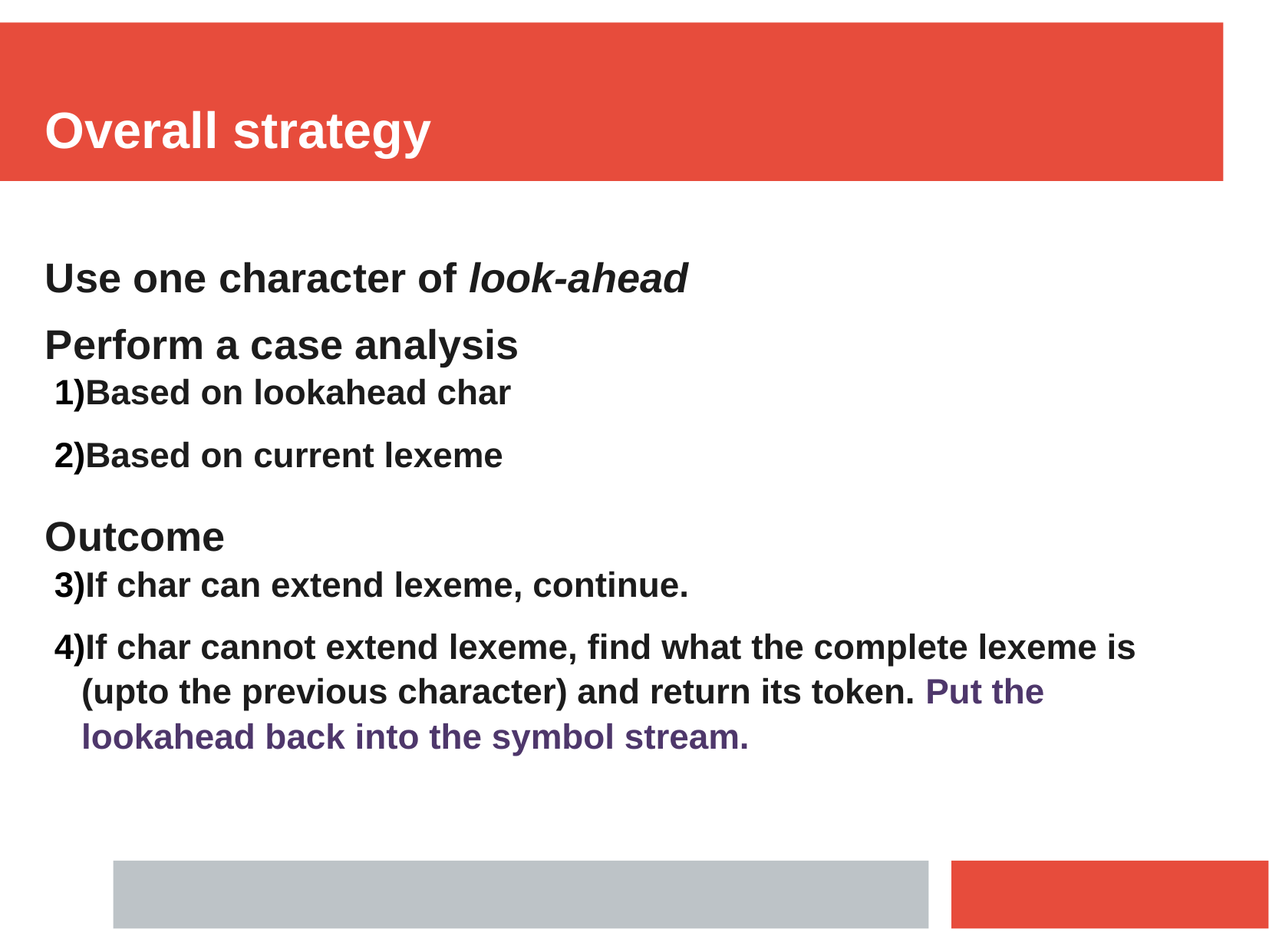

Overall strategy
Use one character of look-ahead
Perform a case analysis
Based on lookahead char
Based on current lexeme
Outcome
If char can extend lexeme, continue.
If char cannot extend lexeme, find what the complete lexeme is (upto the previous character) and return its token. Put the lookahead back into the symbol stream.